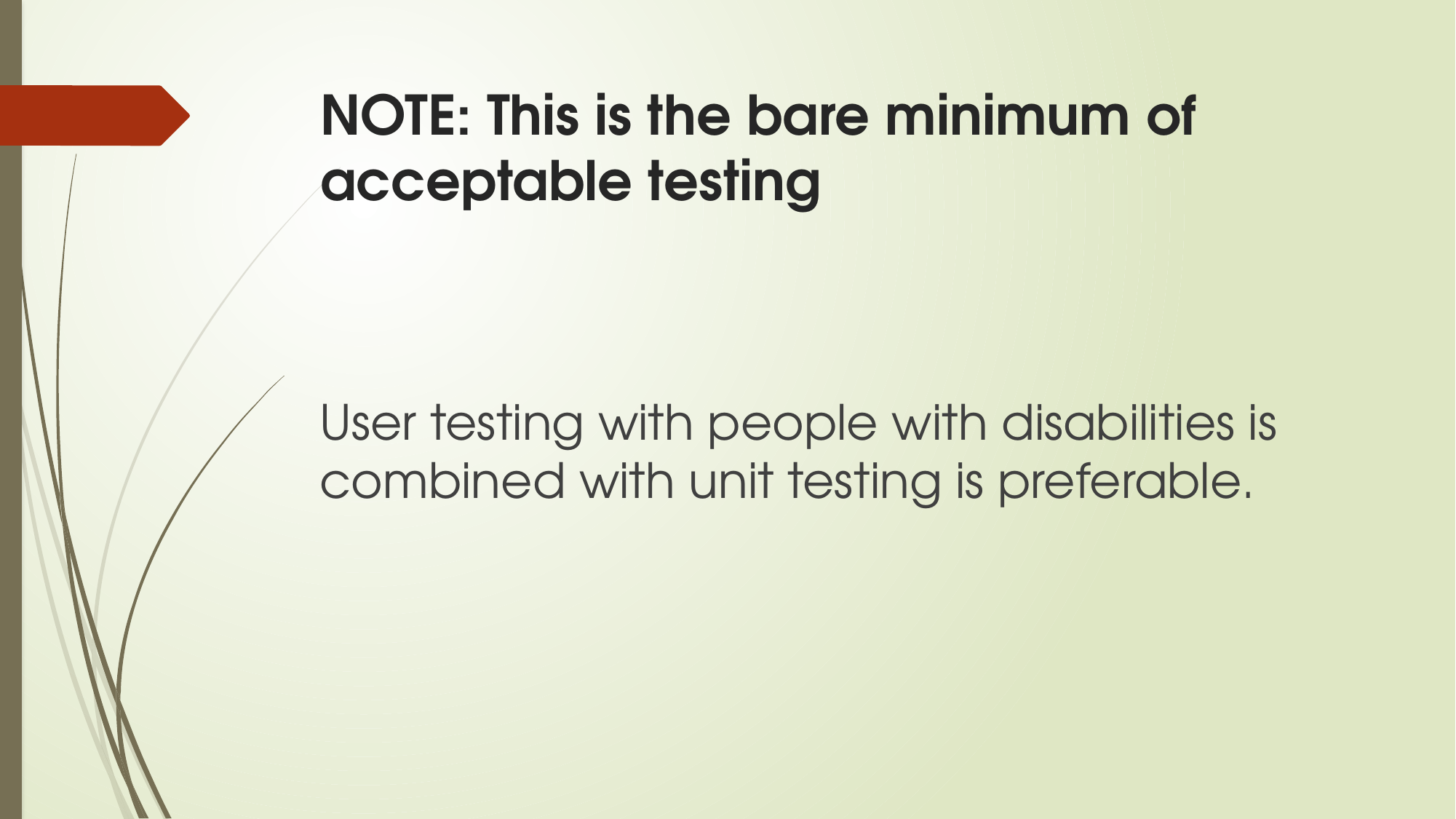

# NOTE: This is the bare minimum of acceptable testing
User testing with people with disabilities is combined with unit testing is preferable.